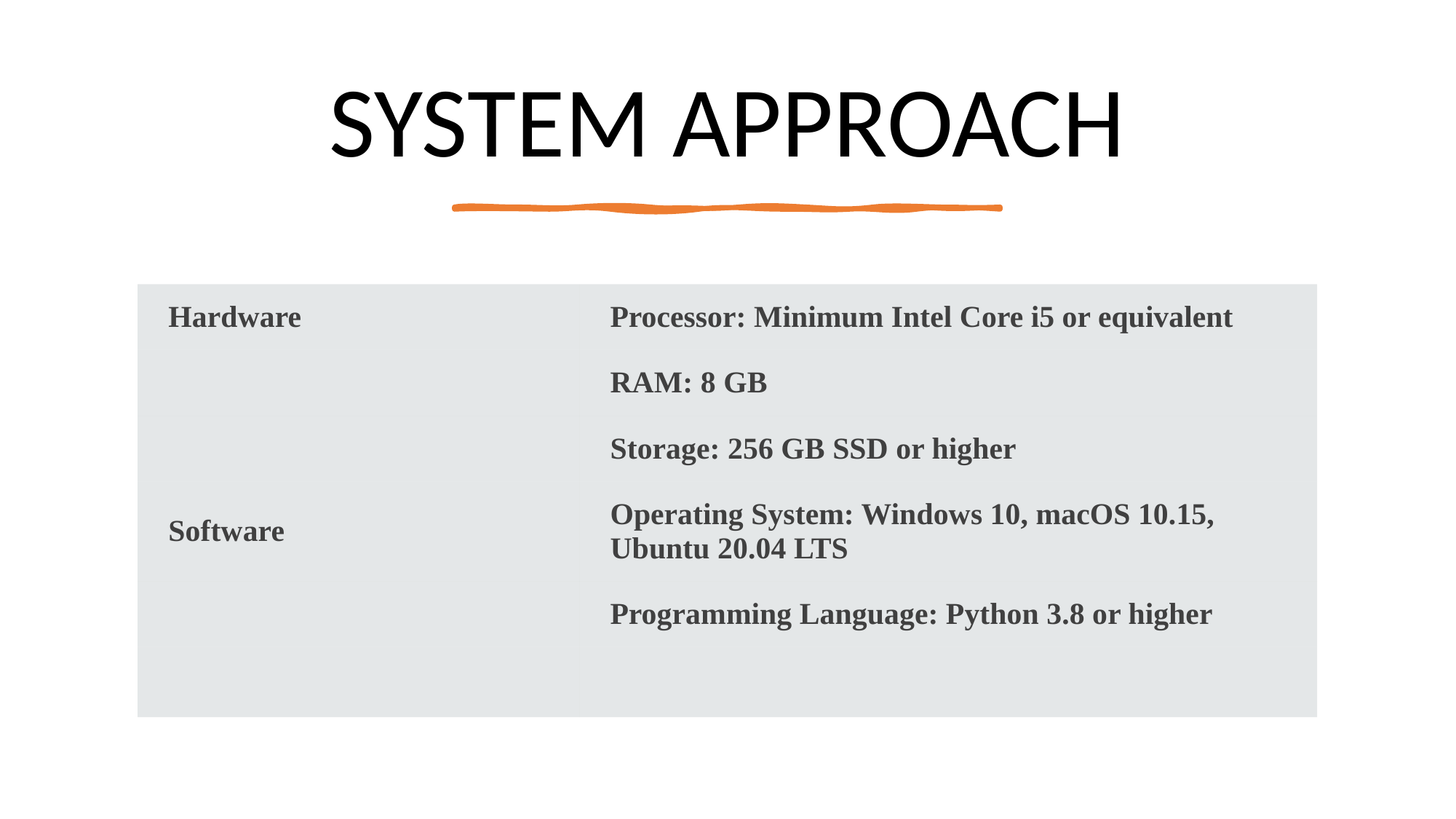

# SYSTEM APPROACH

| Hardware | Processor: Minimum Intel Core i5 or equivalent |
| --- | --- |
|  | RAM: 8 GB |
|  | Storage: 256 GB SSD or higher |
| Software | Operating System: Windows 10, macOS 10.15, Ubuntu 20.04 LTS |
|  | Programming Language: Python 3.8 or higher |
|  |  |